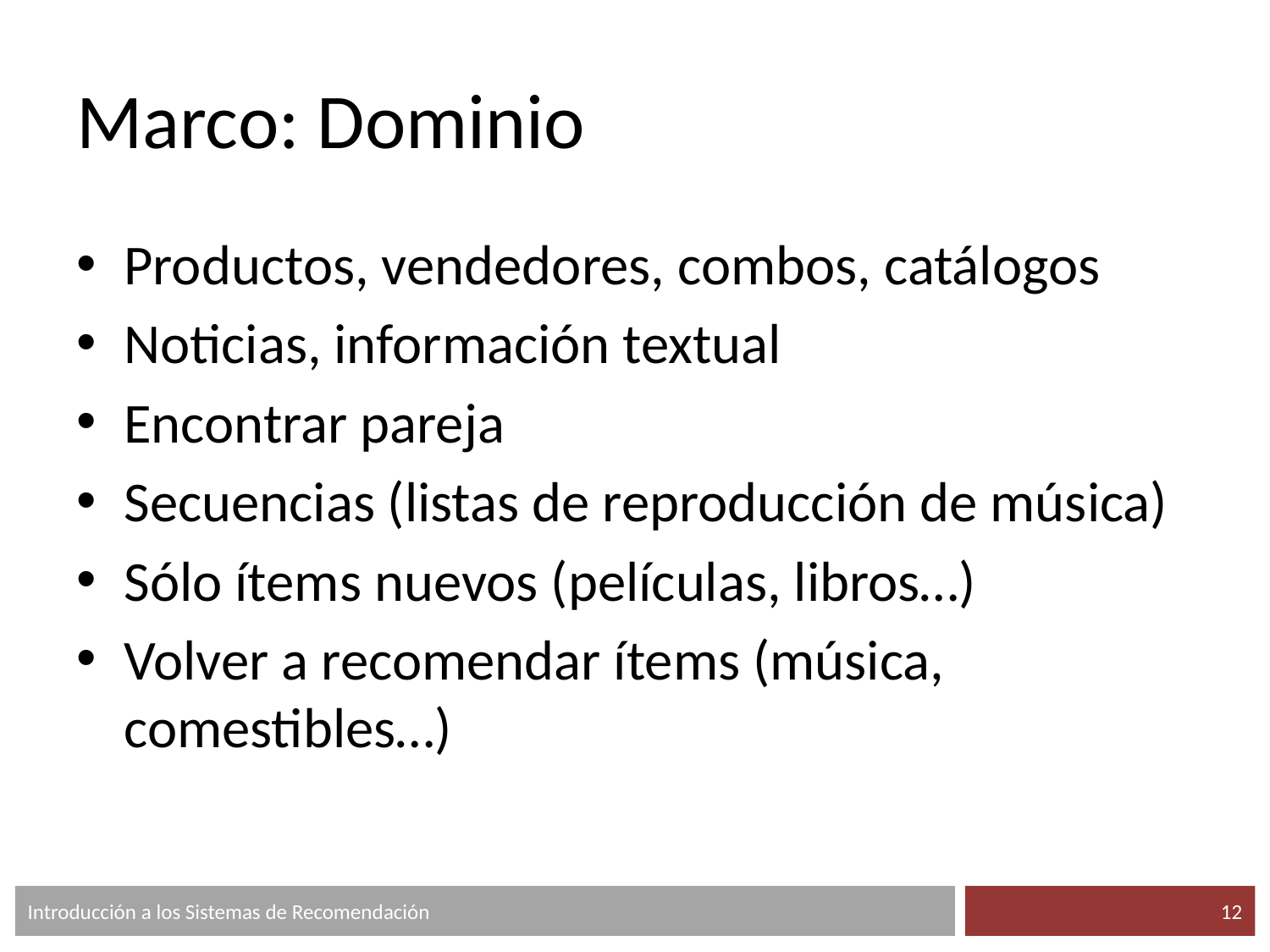

# Marco: Dominio
Productos, vendedores, combos, catálogos
Noticias, información textual
Encontrar pareja
Secuencias (listas de reproducción de música)
Sólo ítems nuevos (películas, libros…)
Volver a recomendar ítems (música, comestibles…)
Introducción a los Sistemas de Recomendación
12